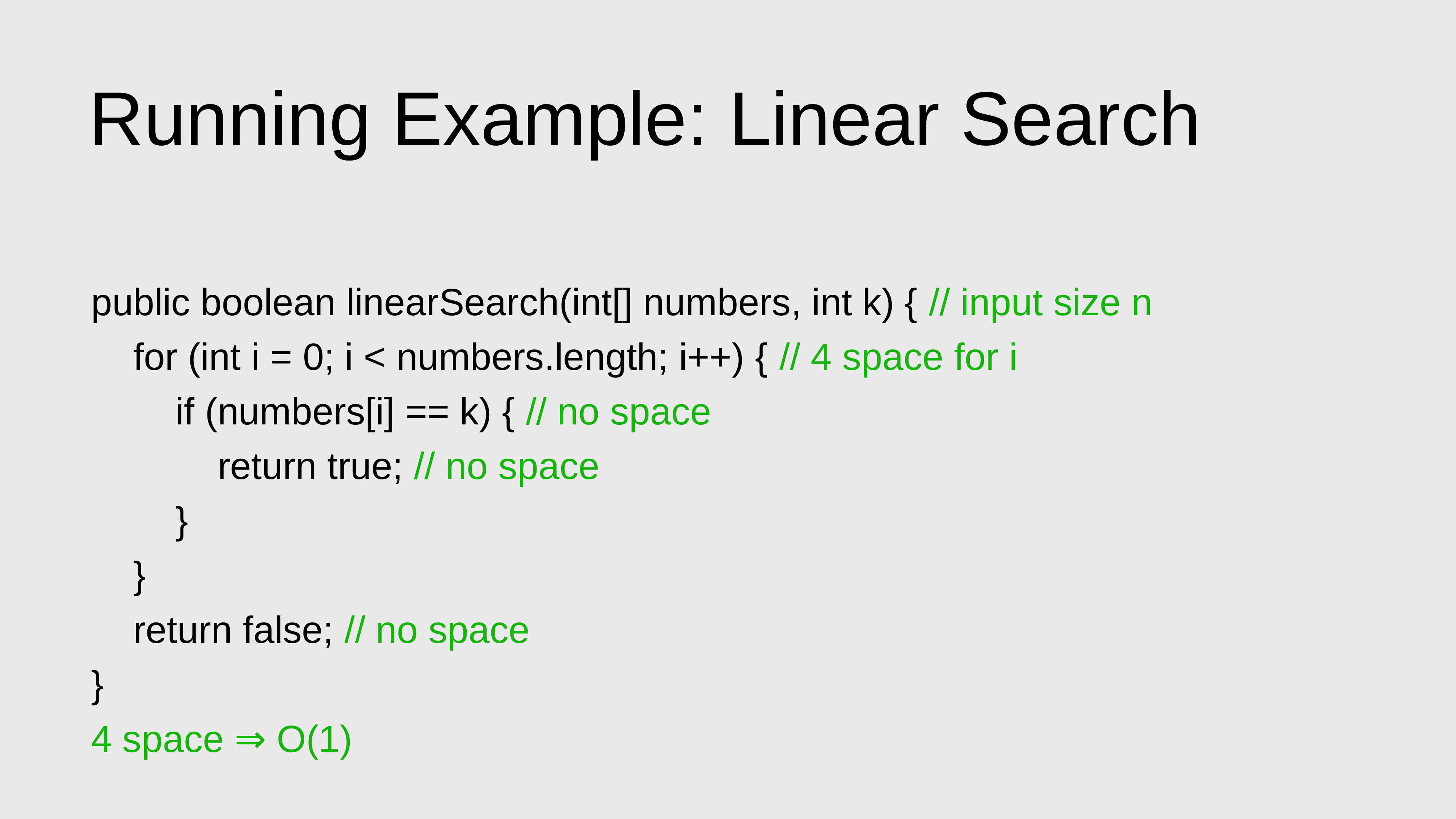

Running Example: Linear Search

public boolean linearSearch(int[] numbers, int k) { // input size n
    for (int i = 0; i < numbers.length; i++) { // 4 space for i
        if (numbers[i] == k) { // no space
            return true; // no space
        }
    }
    return false; // no space
}
4 space ⇒ O(1)